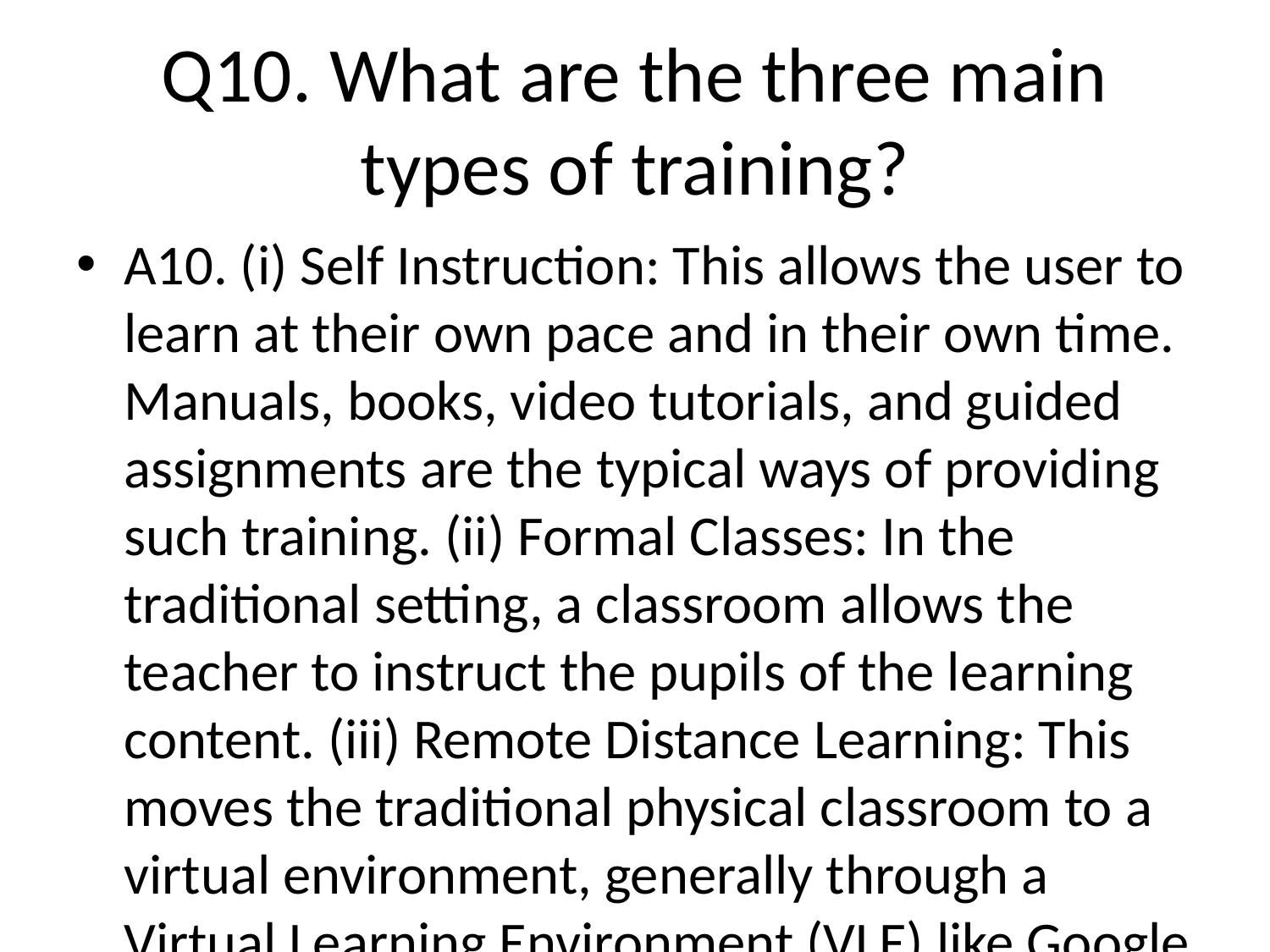

# Q10. What are the three main types of training?
A10. (i) Self Instruction: This allows the user to learn at their own pace and in their own time. Manuals, books, video tutorials, and guided assignments are the typical ways of providing such training. (ii) Formal Classes: In the traditional setting, a classroom allows the teacher to instruct the pupils of the learning content. (iii) Remote Distance Learning: This moves the traditional physical classroom to a virtual environment, generally through a Virtual Learning Environment (VLE) like Google Classroom or Moodle and video conferencing such as Google Meet or Zoom.